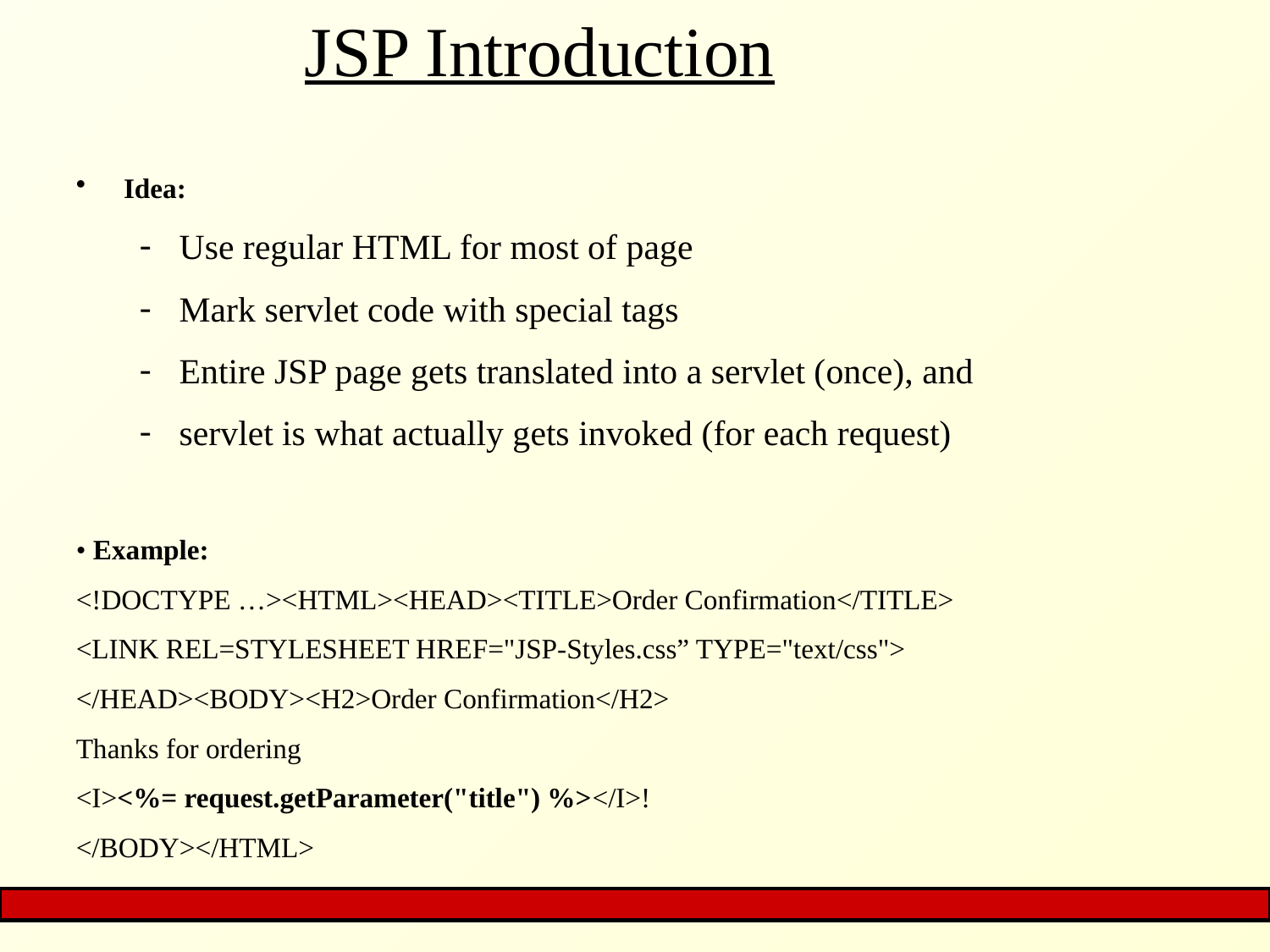

# JSP Introduction
Idea:
Use regular HTML for most of page
Mark servlet code with special tags
Entire JSP page gets translated into a servlet (once), and
servlet is what actually gets invoked (for each request)

• Example:
<!DOCTYPE …><HTML><HEAD><TITLE>Order Confirmation</TITLE>
<LINK REL=STYLESHEET HREF="JSP-Styles.css” TYPE="text/css">
</HEAD><BODY><H2>Order Confirmation</H2>
Thanks for ordering
<I><%= request.getParameter("title") %></I>!
</BODY></HTML>